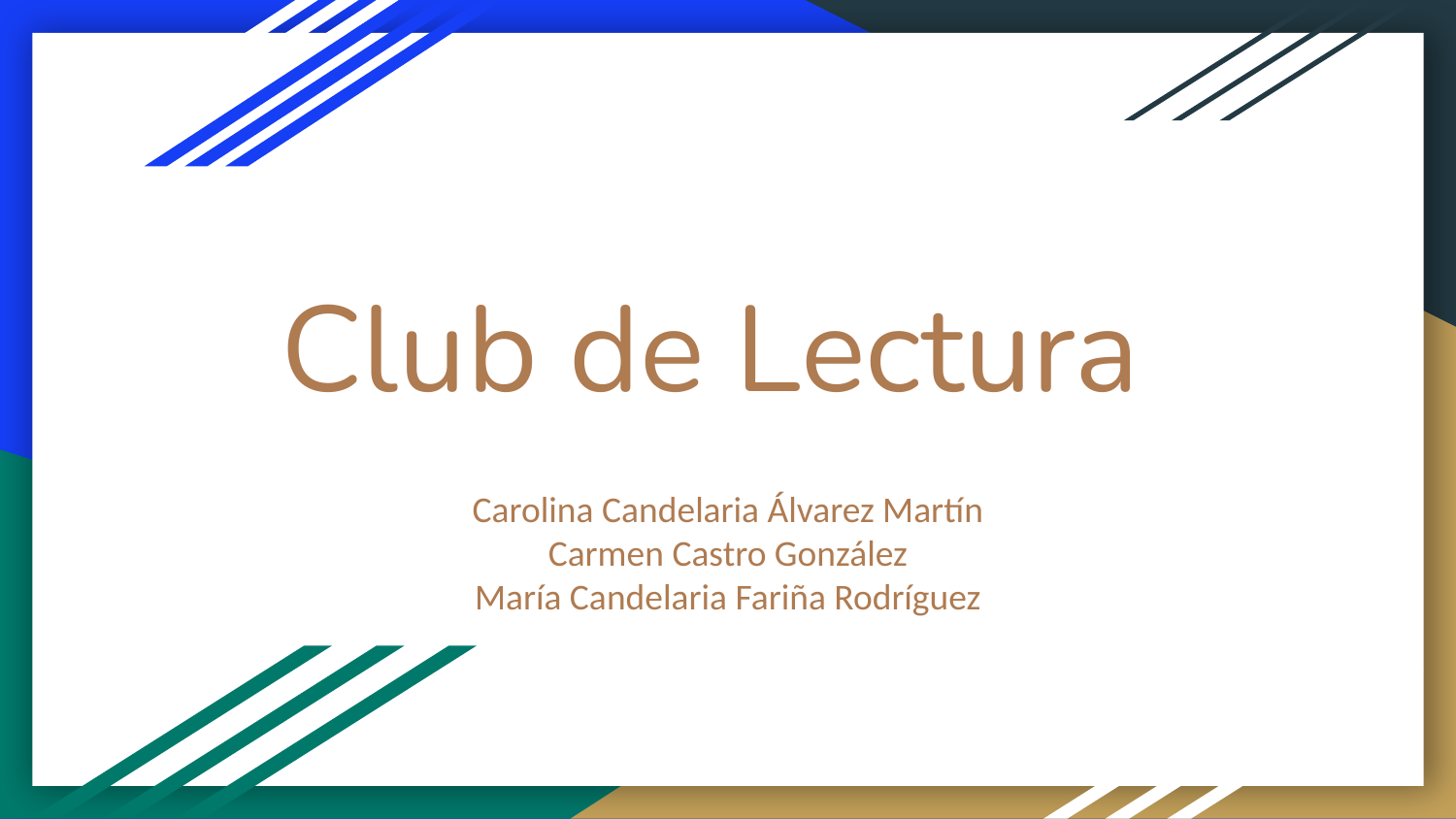

# Club de Lectura
Carolina Candelaria Álvarez Martín
Carmen Castro González
María Candelaria Fariña Rodríguez